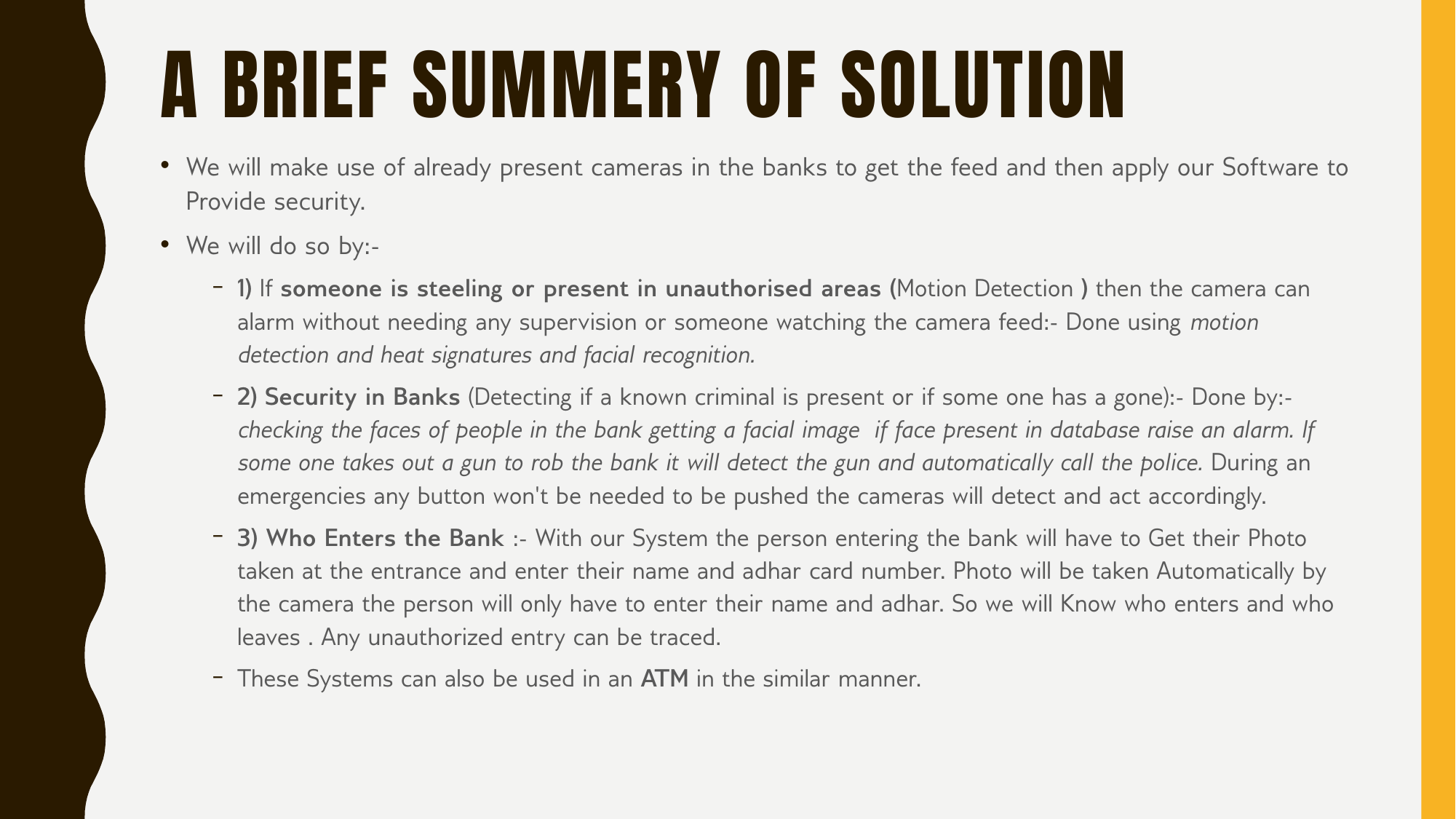

# A brief Summery of Solution
We will make use of already present cameras in the banks to get the feed and then apply our Software to Provide security.
We will do so by:-
1) If someone is steeling or present in unauthorised areas (Motion Detection ) then the camera can alarm without needing any supervision or someone watching the camera feed:- Done using motion detection and heat signatures and facial recognition.
2) Security in Banks (Detecting if a known criminal is present or if some one has a gone):- Done by:-checking the faces of people in the bank getting a facial image  if face present in database raise an alarm. If some one takes out a gun to rob the bank it will detect the gun and automatically call the police. During an emergencies any button won't be needed to be pushed the cameras will detect and act accordingly.
3) Who Enters the Bank :- With our System the person entering the bank will have to Get their Photo taken at the entrance and enter their name and adhar card number. Photo will be taken Automatically by the camera the person will only have to enter their name and adhar. So we will Know who enters and who leaves . Any unauthorized entry can be traced.
These Systems can also be used in an ATM in the similar manner.